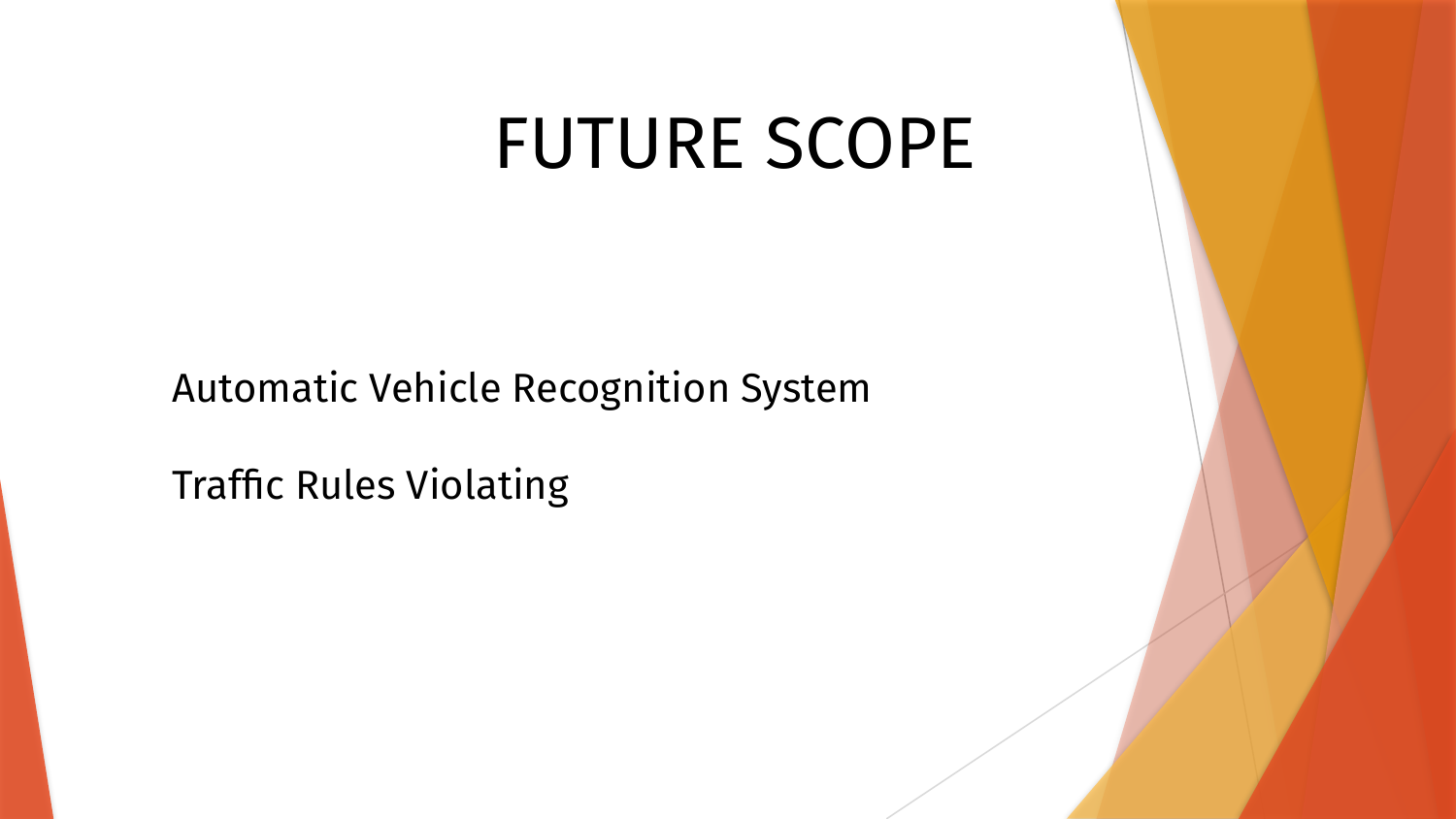

FUTURE SCOPE
Automatic Vehicle Recognition System

Traffic Rules Violating